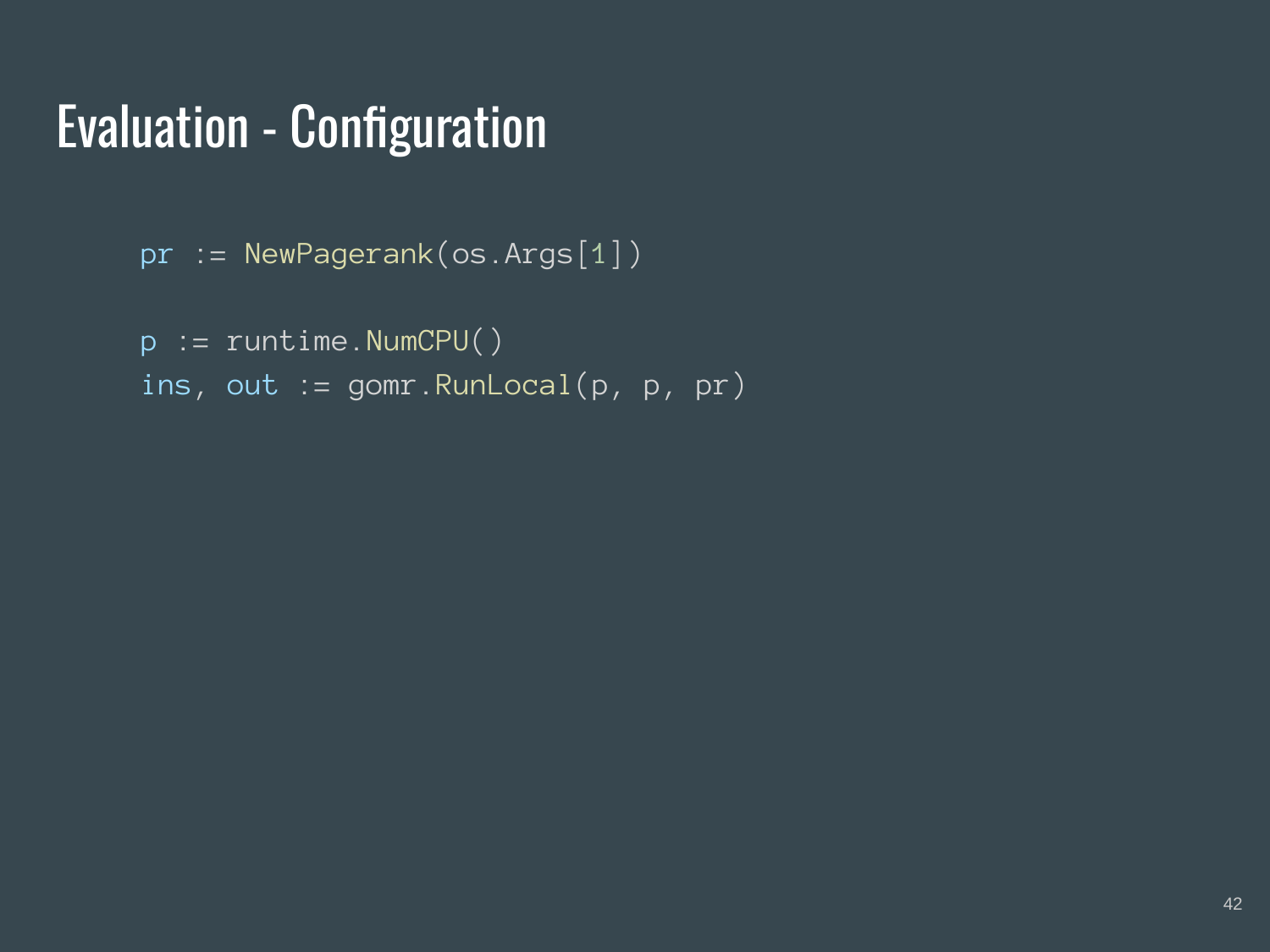

# Evaluation - Configuration
    pr := NewPagerank(os.Args[1])
    p := runtime.NumCPU()
    ins, out := gomr.RunLocal(p, p, pr)

42